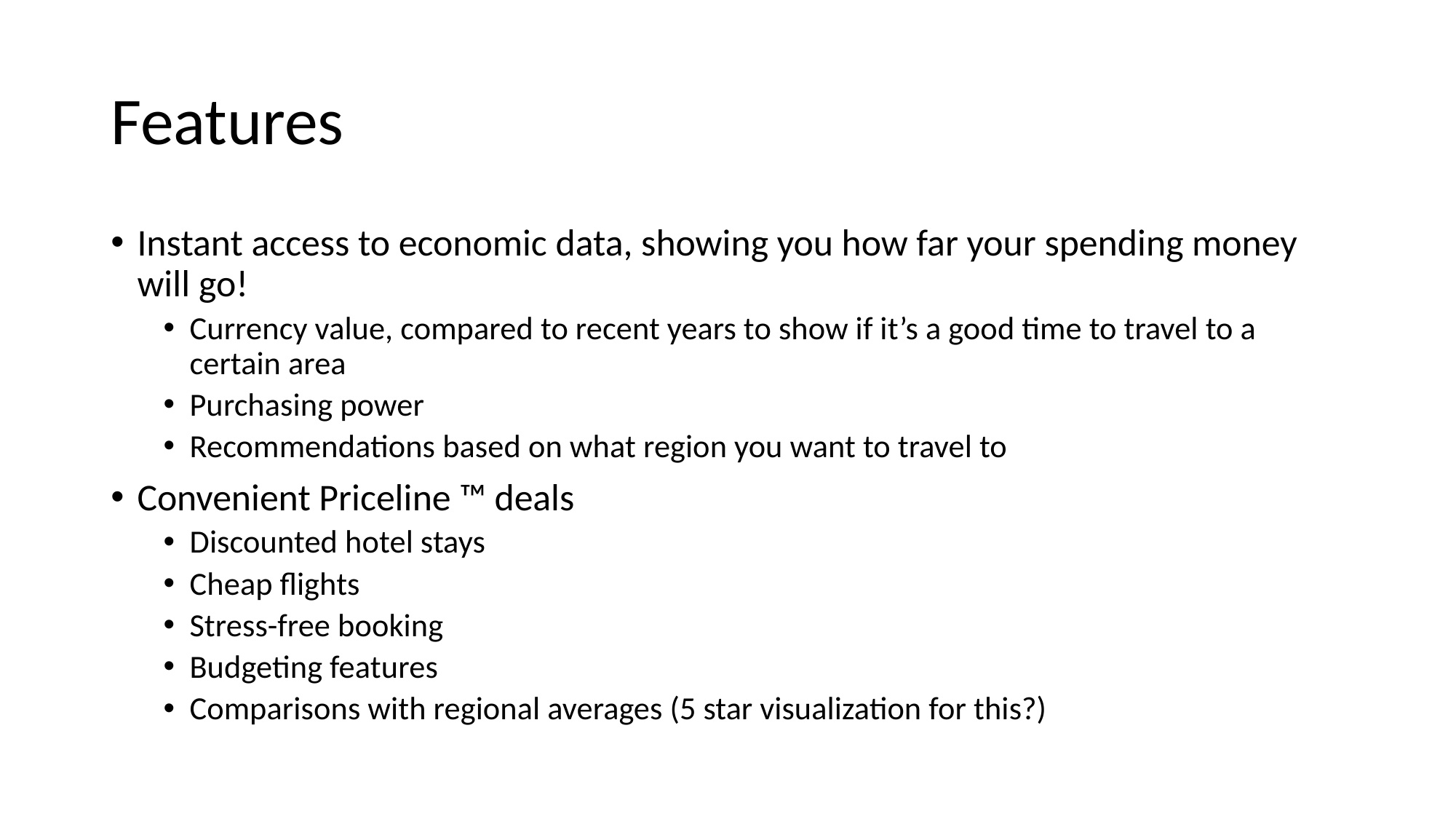

# Features
Instant access to economic data, showing you how far your spending money will go!
Currency value, compared to recent years to show if it’s a good time to travel to a certain area
Purchasing power
Recommendations based on what region you want to travel to
Convenient Priceline ™ deals
Discounted hotel stays
Cheap flights
Stress-free booking
Budgeting features
Comparisons with regional averages (5 star visualization for this?)